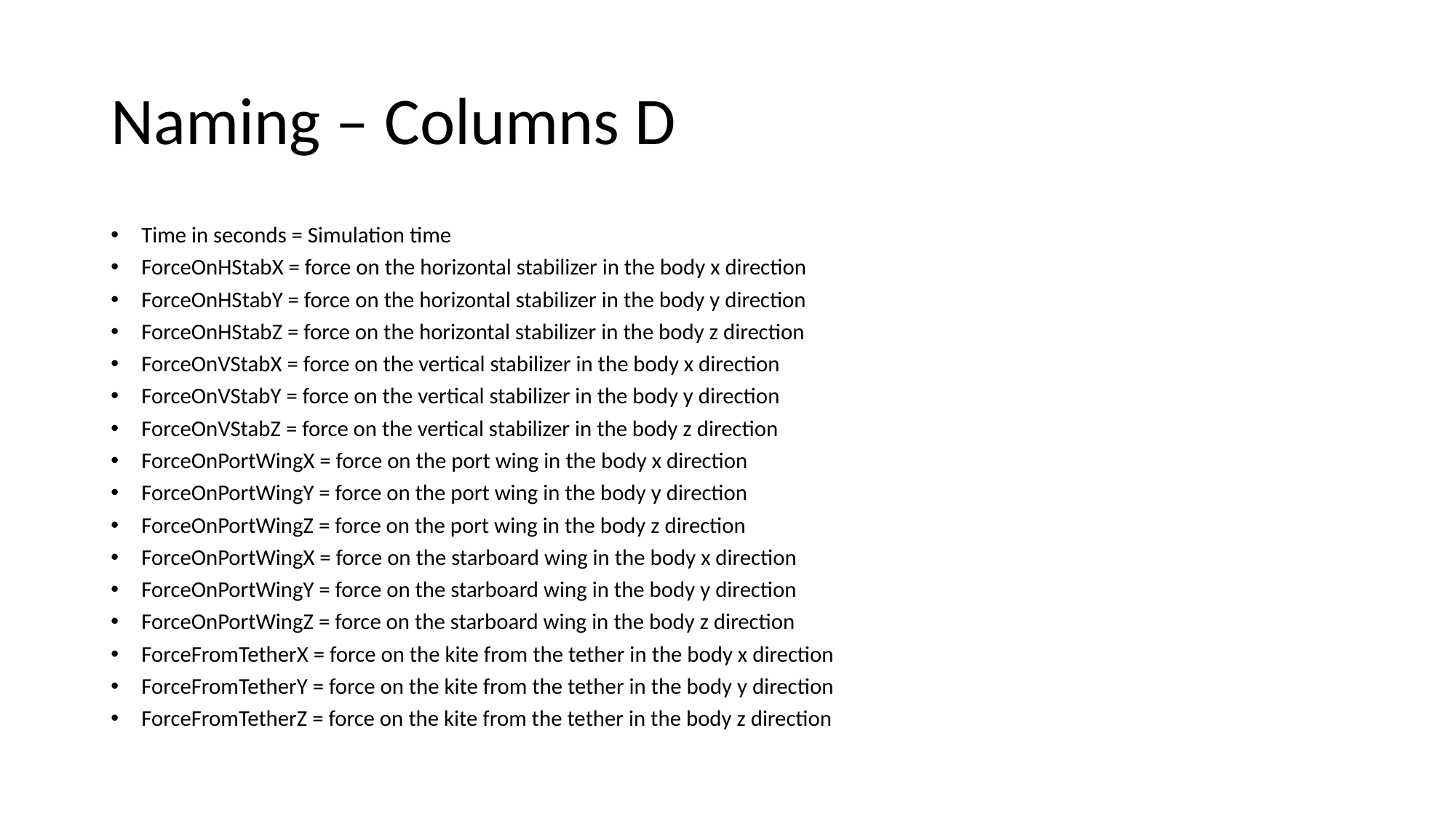

# Naming – Columns D
Time in seconds = Simulation time
ForceOnHStabX = force on the horizontal stabilizer in the body x direction
ForceOnHStabY = force on the horizontal stabilizer in the body y direction
ForceOnHStabZ = force on the horizontal stabilizer in the body z direction
ForceOnVStabX = force on the vertical stabilizer in the body x direction
ForceOnVStabY = force on the vertical stabilizer in the body y direction
ForceOnVStabZ = force on the vertical stabilizer in the body z direction
ForceOnPortWingX = force on the port wing in the body x direction
ForceOnPortWingY = force on the port wing in the body y direction
ForceOnPortWingZ = force on the port wing in the body z direction
ForceOnPortWingX = force on the starboard wing in the body x direction
ForceOnPortWingY = force on the starboard wing in the body y direction
ForceOnPortWingZ = force on the starboard wing in the body z direction
ForceFromTetherX = force on the kite from the tether in the body x direction
ForceFromTetherY = force on the kite from the tether in the body y direction
ForceFromTetherZ = force on the kite from the tether in the body z direction